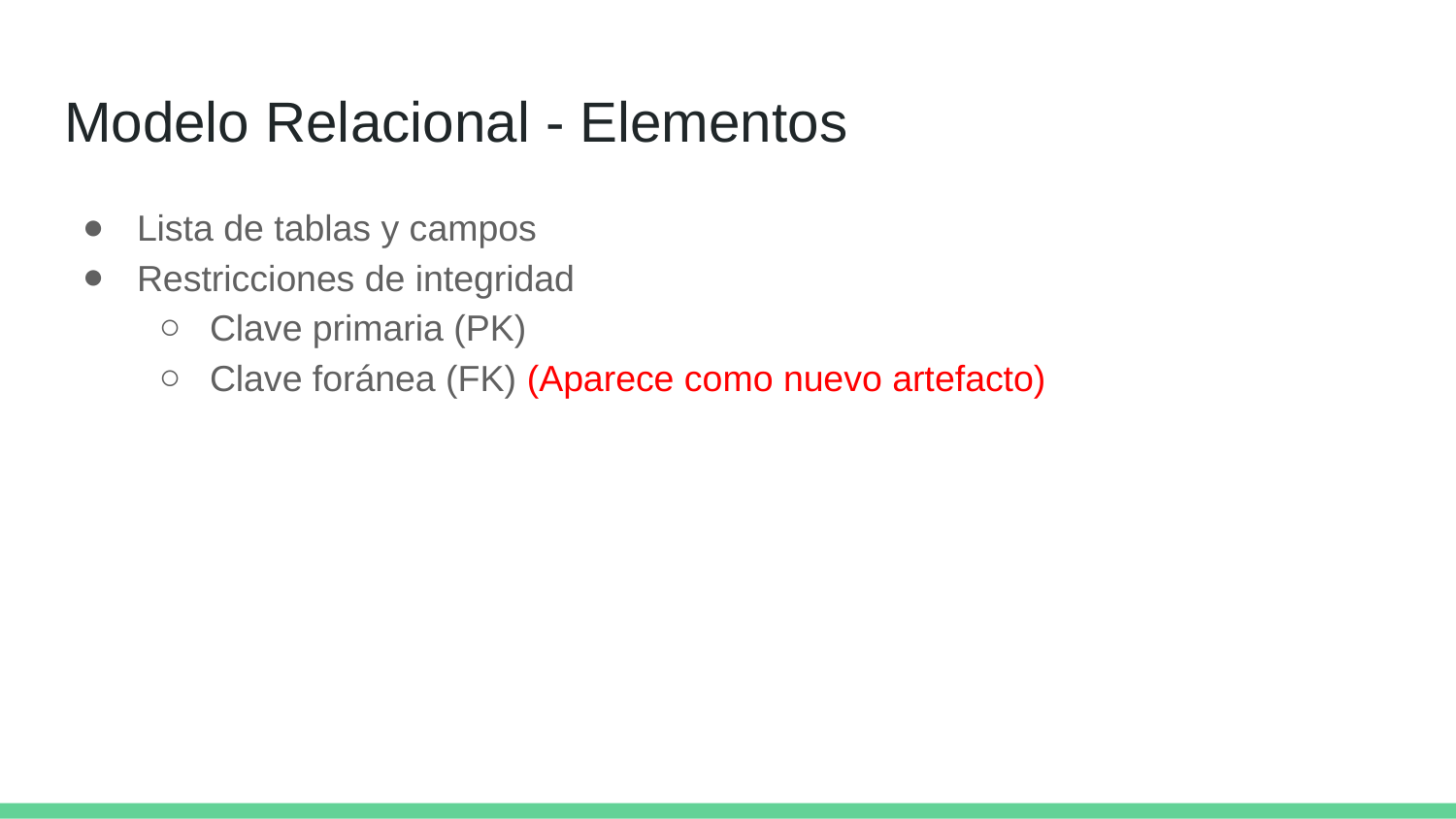

# Modelo Relacional - Elementos
Lista de tablas y campos
Restricciones de integridad
Clave primaria (PK)
Clave foránea (FK) (Aparece como nuevo artefacto)